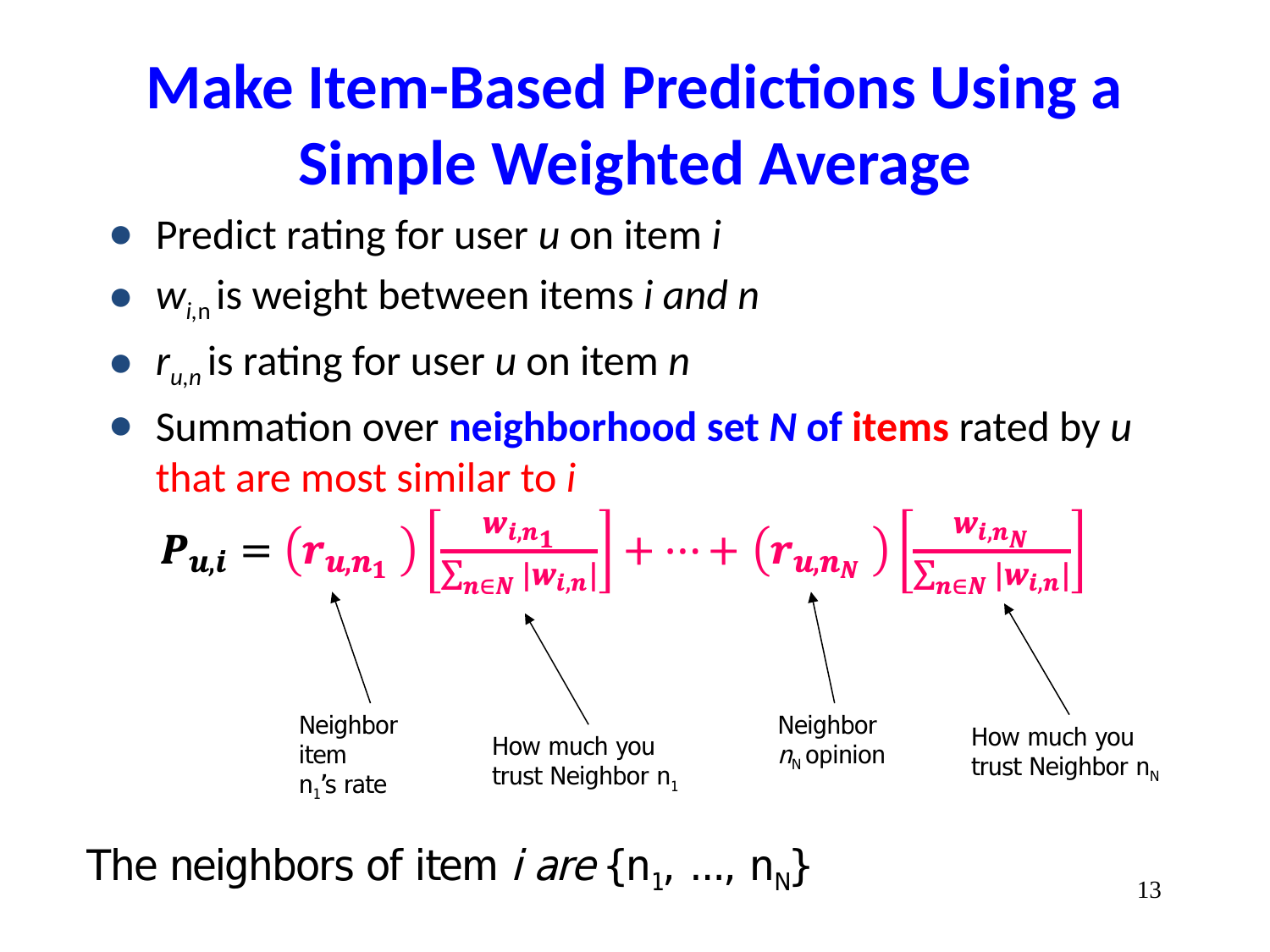

# Make Item-Based Predictions Using a Simple Weighted Average
Predict rating for user u on item i
wi,n is weight between items i and n
ru,n is rating for user u on item n
Summation over neighborhood set N of items rated by u that are most similar to i

Neighbor item
n1’s rate
Neighbor
nN opinion
How much you
trust Neighbor nN
How much you
trust Neighbor n1
The neighbors of item i are {n1, …, nN}
13